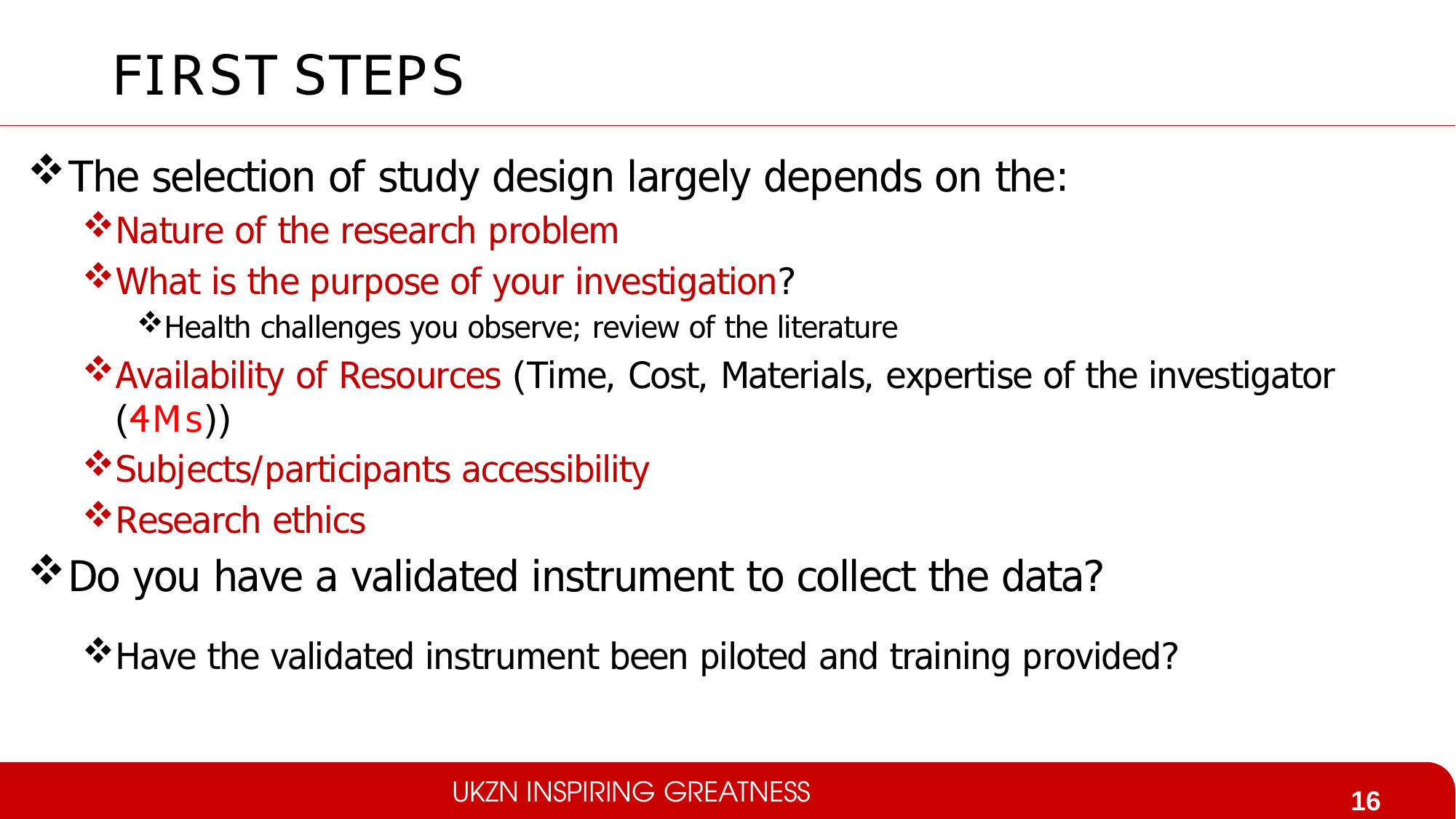

FIRST STEPS
The selection of study design largely depends on the:
Nature of the research problem
What is the purpose of your investigation?
Health challenges you observe; review of the literature
Availability of Resources (Time, Cost, Materials, expertise of the investigator (4Ms))
Subjects/participants accessibility
Research ethics
Do you have a validated instrument to collect the data?

Have the validated instrument been piloted and training provided?

16